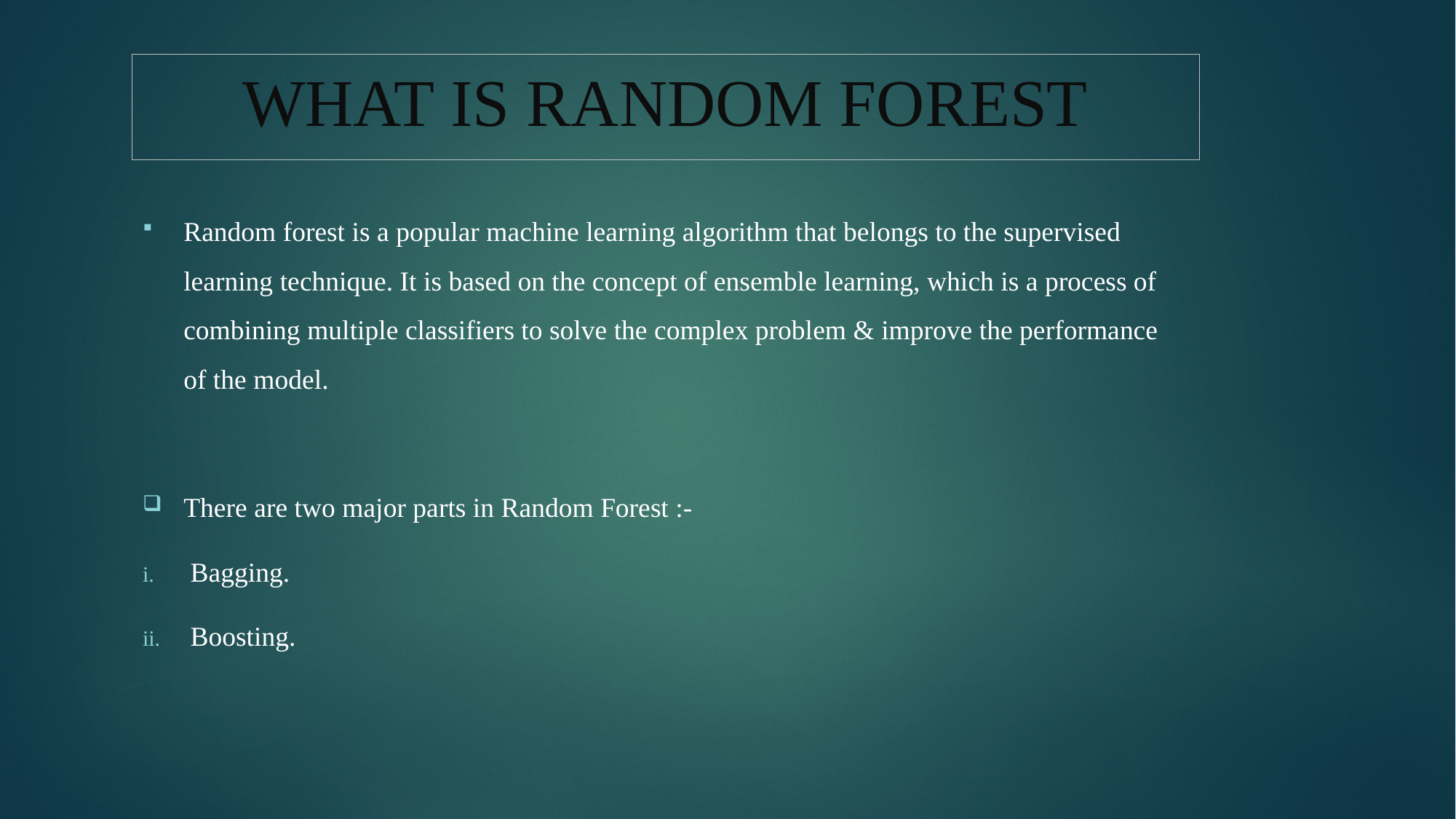

# WHAT IS RANDOM FOREST
Random forest is a popular machine learning algorithm that belongs to the supervised learning technique. It is based on the concept of ensemble learning, which is a process of combining multiple classifiers to solve the complex problem & improve the performance of the model.

There are two major parts in Random Forest :-
Bagging.
Boosting.